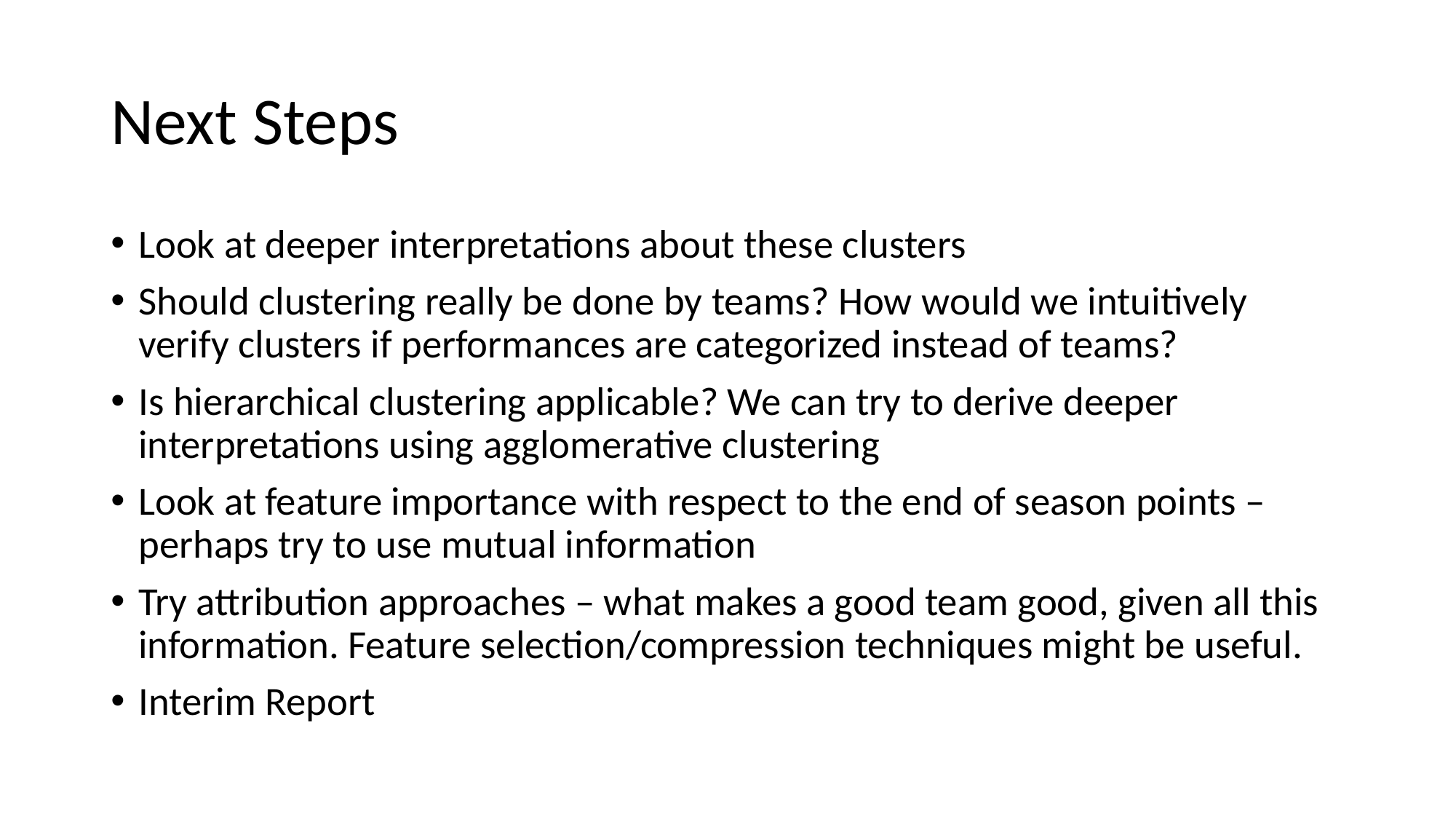

# Next Steps
Look at deeper interpretations about these clusters
Should clustering really be done by teams? How would we intuitively verify clusters if performances are categorized instead of teams?
Is hierarchical clustering applicable? We can try to derive deeper interpretations using agglomerative clustering
Look at feature importance with respect to the end of season points – perhaps try to use mutual information
Try attribution approaches – what makes a good team good, given all this information. Feature selection/compression techniques might be useful.
Interim Report